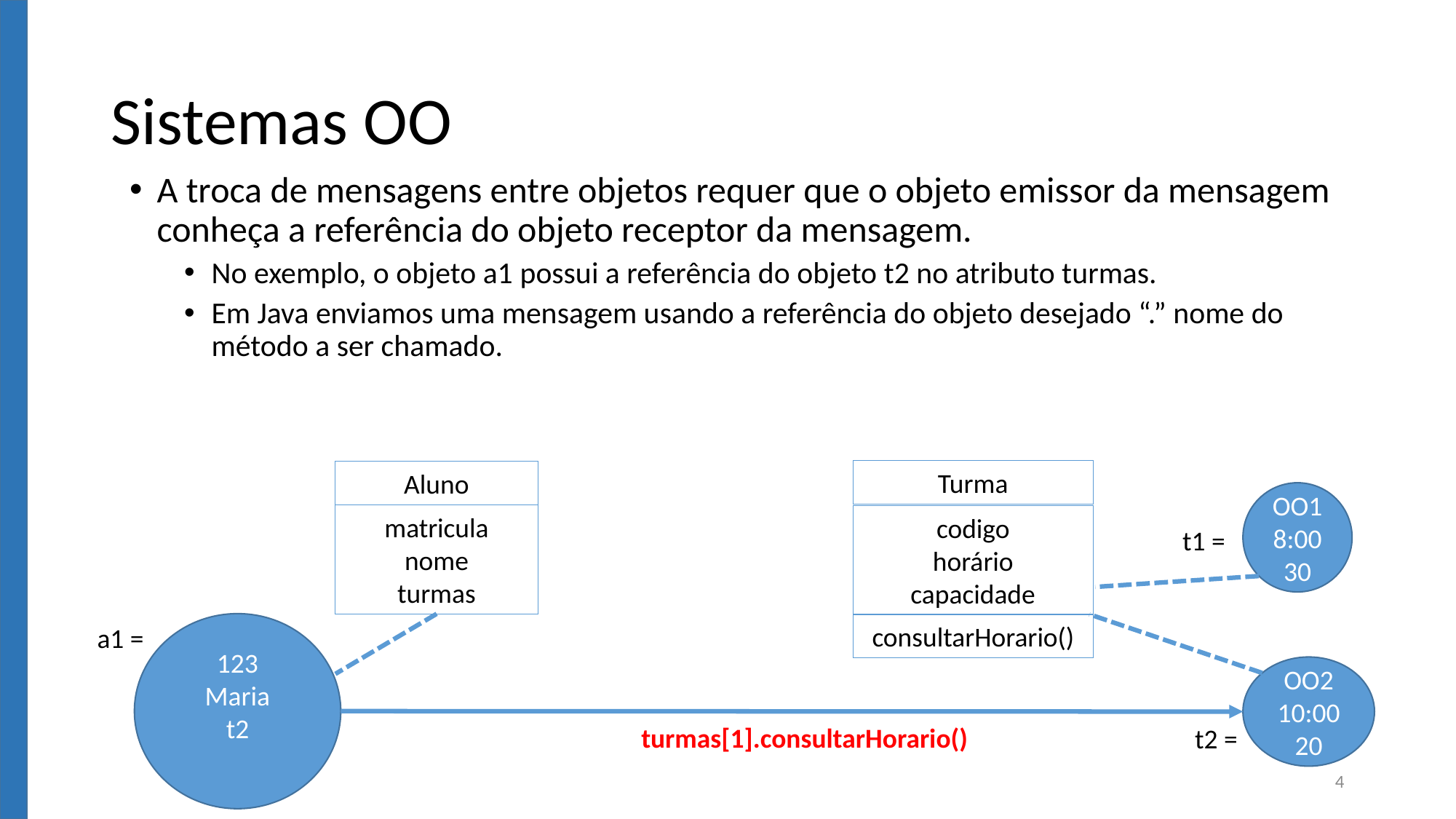

# Sistemas OO
A troca de mensagens entre objetos requer que o objeto emissor da mensagem conheça a referência do objeto receptor da mensagem.
No exemplo, o objeto a1 possui a referência do objeto t2 no atributo turmas.
Em Java enviamos uma mensagem usando a referência do objeto desejado “.” nome do método a ser chamado.
Turma
Aluno
OO1
8:00
30
matricula
nome
turmas
codigo
horário
capacidade
t1 =
123
Maria
t2

consultarHorario()
a1 =
OO2
10:00
20
turmas[1].consultarHorario()
t2 =
4